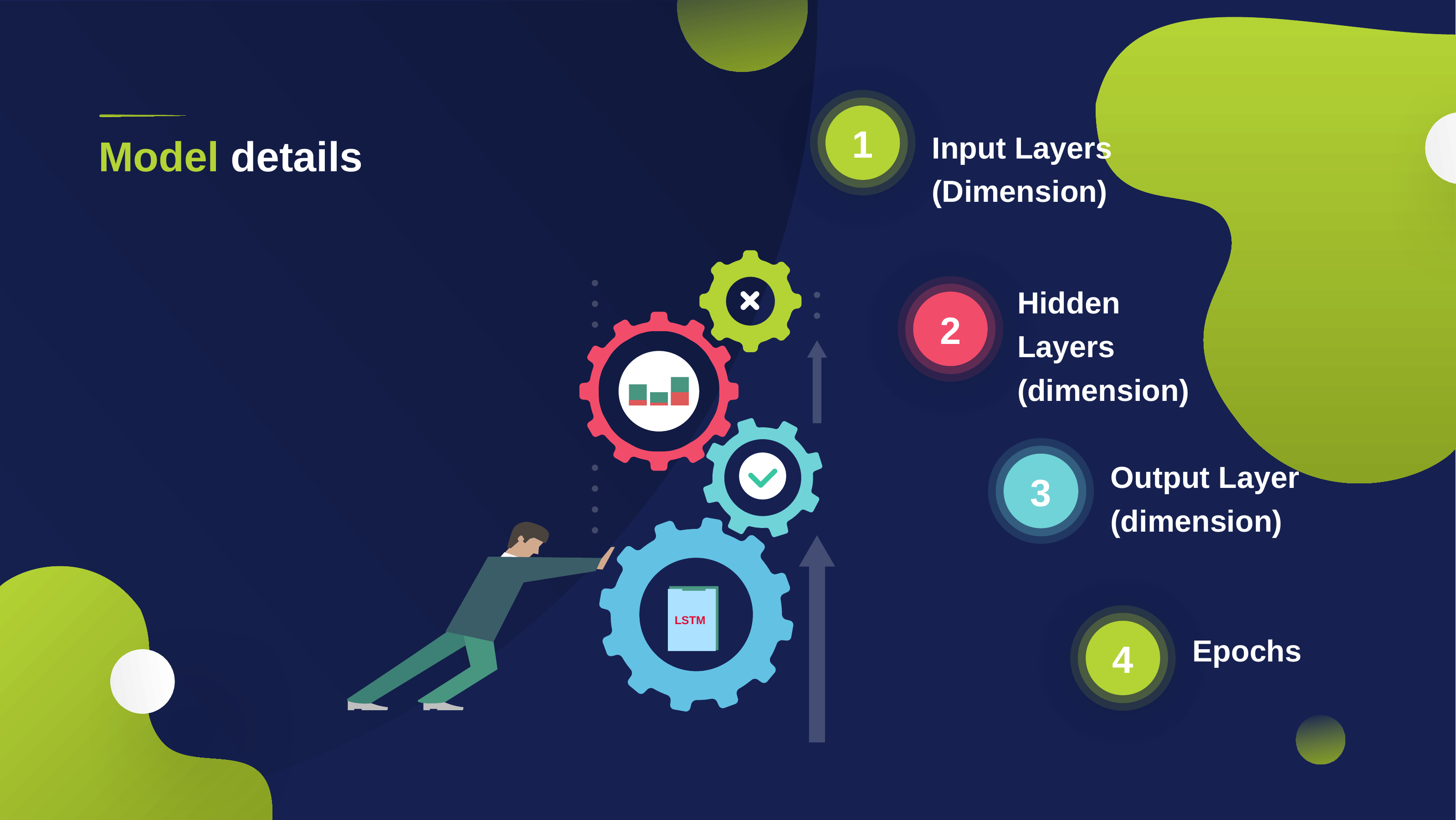

1

Input Layers
(Dimension)

Model details

Hidden
Layers (dimension)

2

Output Layer
(dimension)

3

LSTM

4

Epochs